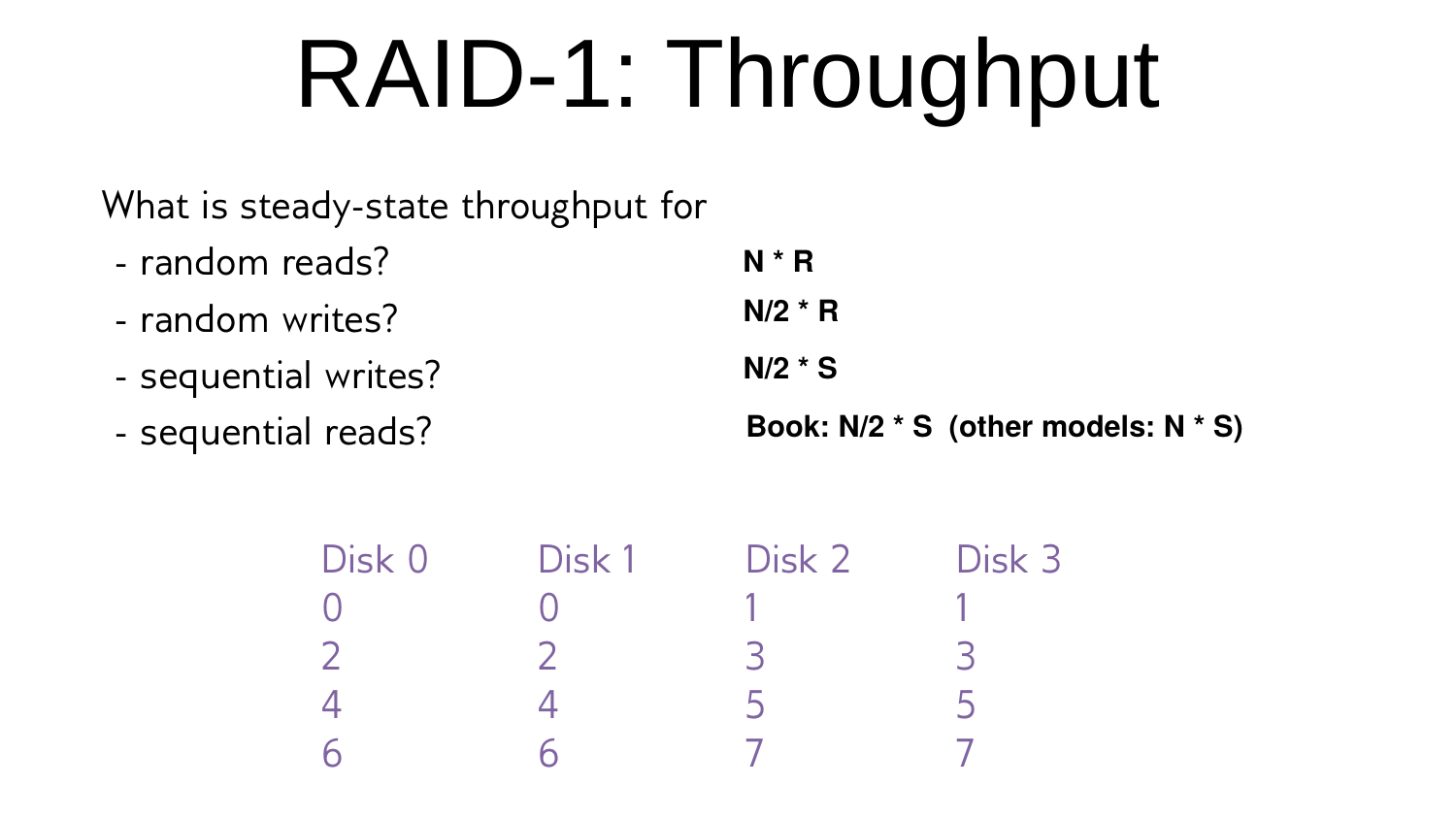

# RAID-1: Throughput
What is steady-state throughput for
 - random reads?
 - random writes?
 - sequential writes?
 - sequential reads?

N * R
N/2 * R
N/2 * S
Book: N/2 * S  (other models: N * S)
Disk 0
0
2
4
6
Disk 1
0
2
4
6
Disk 2
1
3
5
7
Disk 3
1
3
5
7